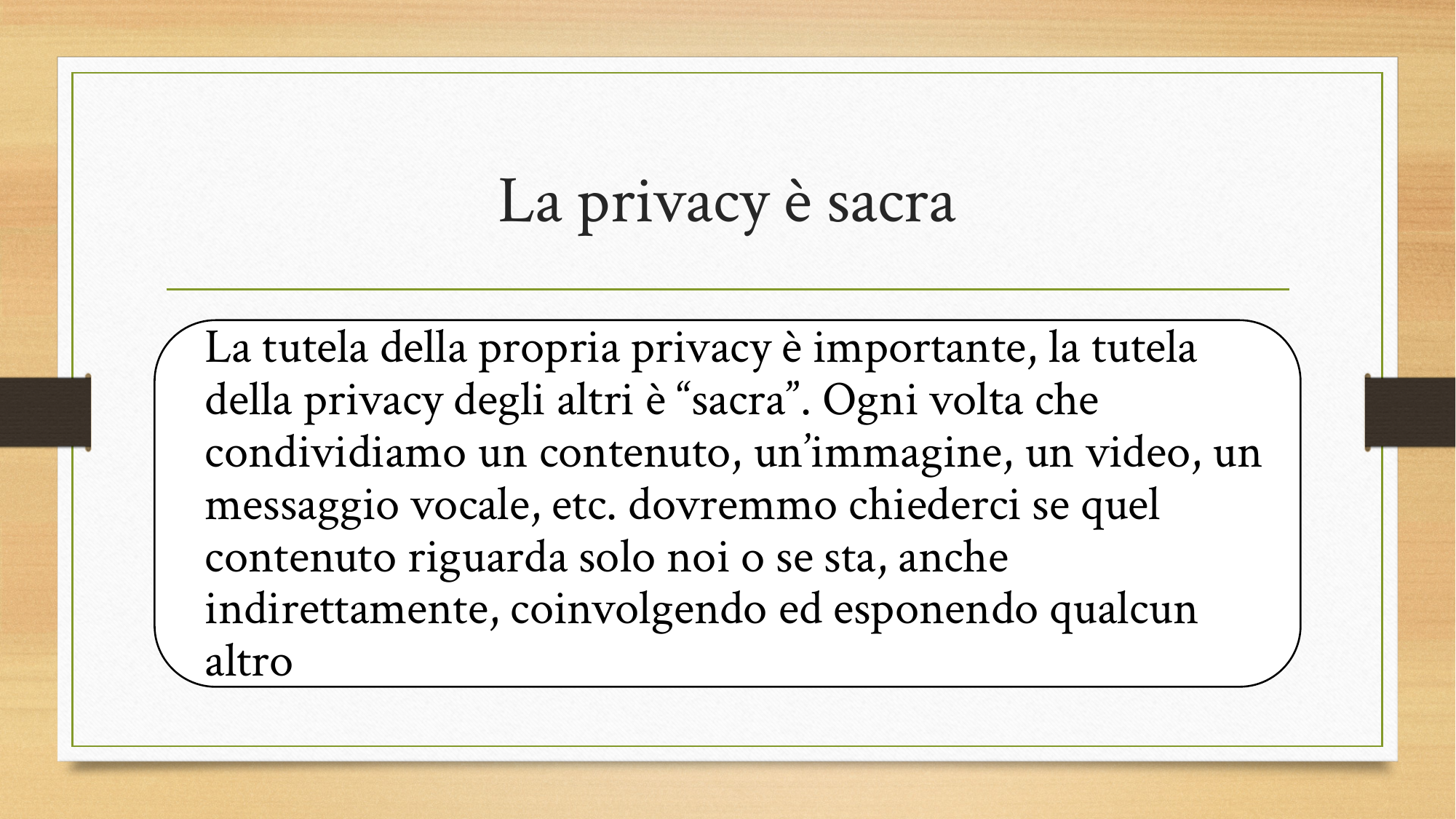

# La privacy è sacra
La tutela della propria privacy è importante, la tutela della privacy degli altri è “sacra”. Ogni volta che condividiamo un contenuto, un’immagine, un video, un messaggio vocale, etc. dovremmo chiederci se quel contenuto riguarda solo noi o se sta, anche indirettamente, coinvolgendo ed esponendo qualcun altro